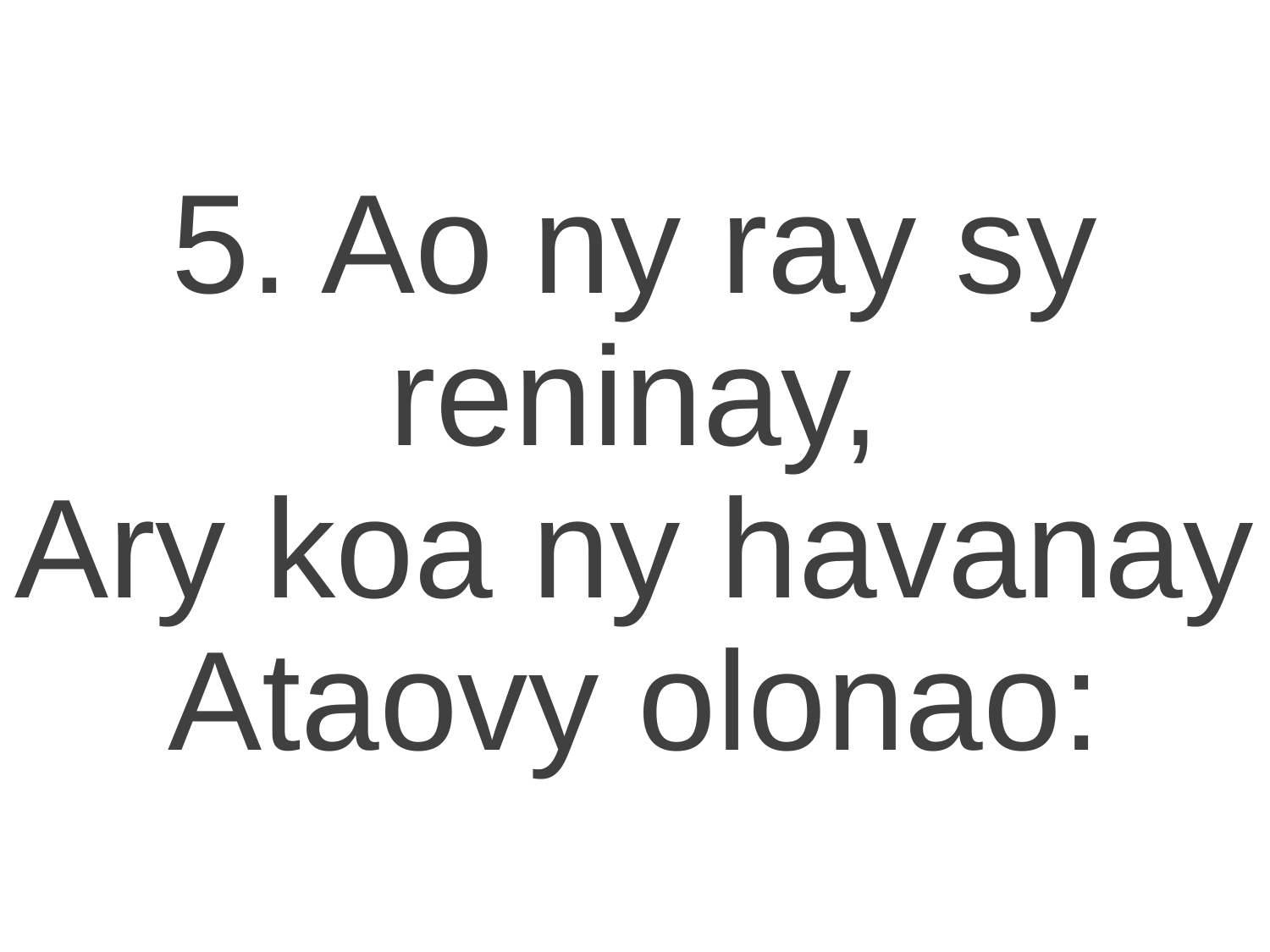

5. Ao ny ray sy reninay,
Ary koa ny havanay
Ataovy olonao: